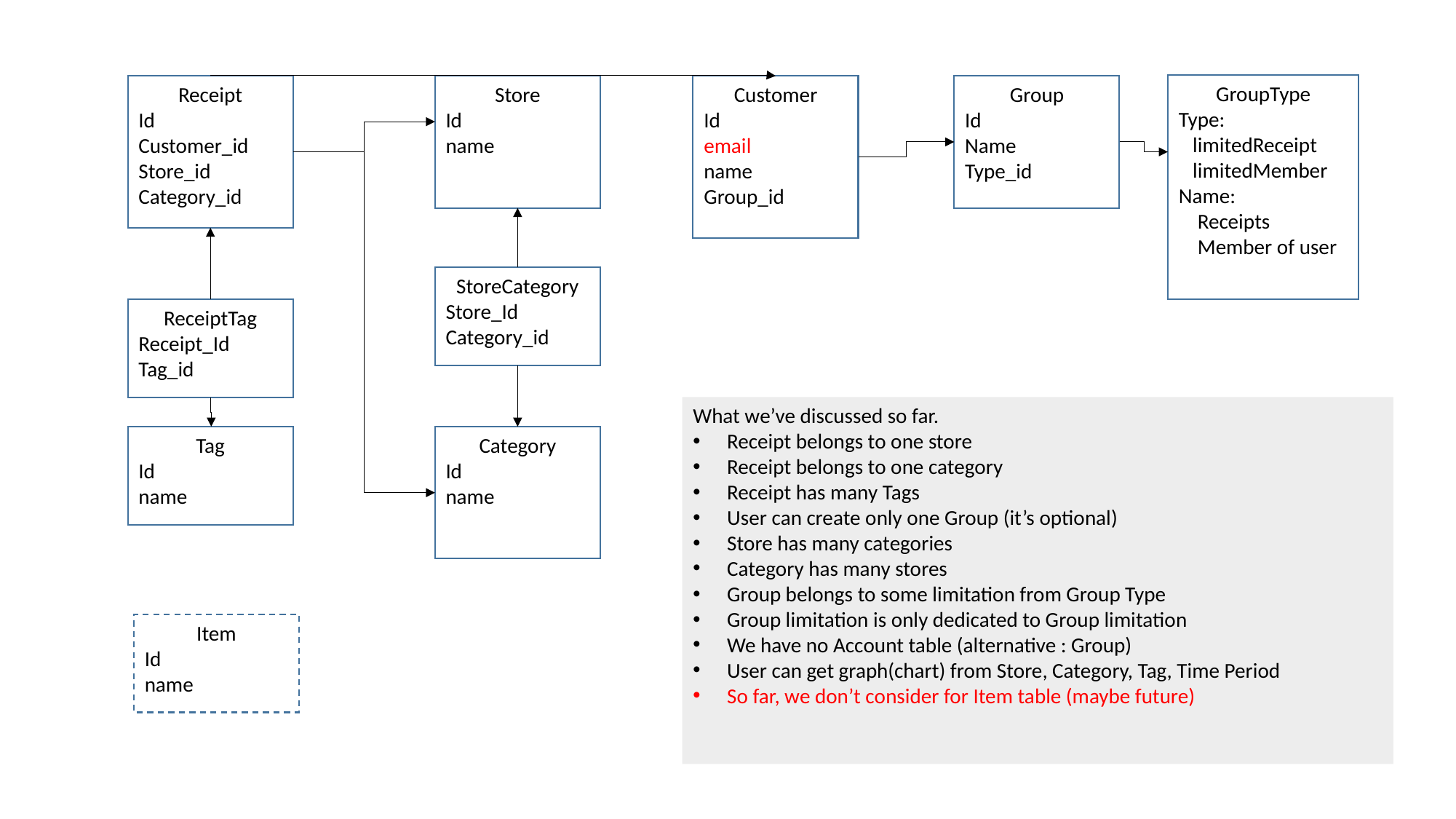

GroupType
Type:
   limitedReceipt
   limitedMember
Name:
    Receipts
    Member of user
Receipt
Id
Customer_id
Store_id
Category_id

Store
Id
name

Customer
Id
email
name
Group_id

Group
Id
Name
Type_id

StoreCategory
Store_Id
Category_id

ReceiptTag
Receipt_Id
Tag_id

What we’ve discussed so far.
Receipt belongs to one store
Receipt belongs to one category
Receipt has many Tags
User can create only one Group (it’s optional)
Store has many categories
Category has many stores
Group belongs to some limitation from Group Type
Group limitation is only dedicated to Group limitation
We have no Account table (alternative : Group)
User can get graph(chart) from Store, Category, Tag, Time Period
So far, we don’t consider for Item table (maybe future)

Tag
Id
name

Category
Id
name

Item
Id
name